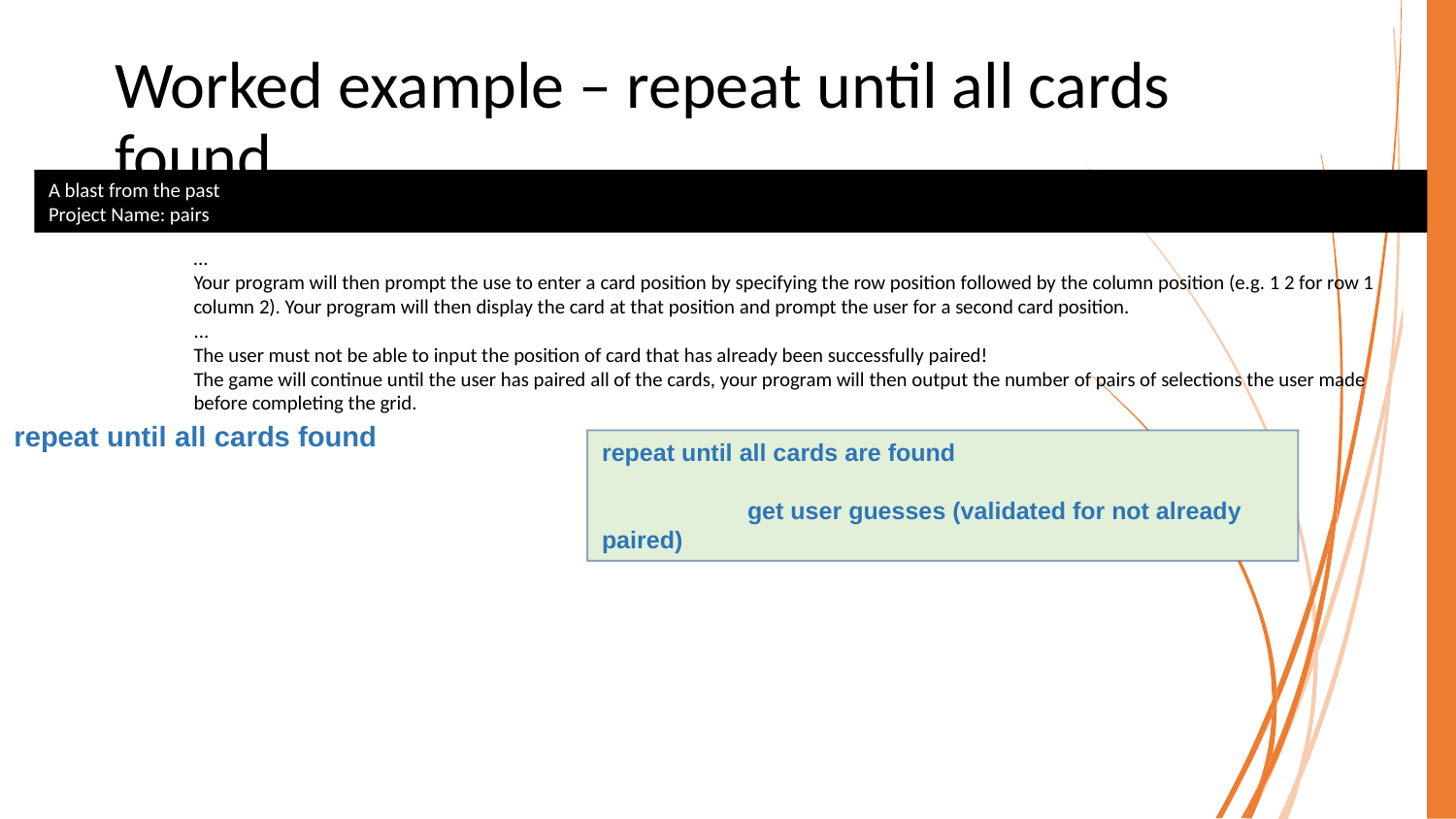

# Worked example – repeat until all cards found
A blast from the past
Project Name: pairs
…
Your program will then prompt the use to enter a card position by specifying the row position followed by the column position (e.g. 1 2 for row 1 column 2). Your program will then display the card at that position and prompt the user for a second card position.
...
The user must not be able to input the position of card that has already been successfully paired!
The game will continue until the user has paired all of the cards, your program will then output the number of pairs of selections the user made before completing the grid.
repeat until all cards found
repeat until all cards are found

	get user guesses (validated for not already paired)
COMP40003 Software Development and Application Modelling | Email: p.c.windridge@staffs.ac.uk
27